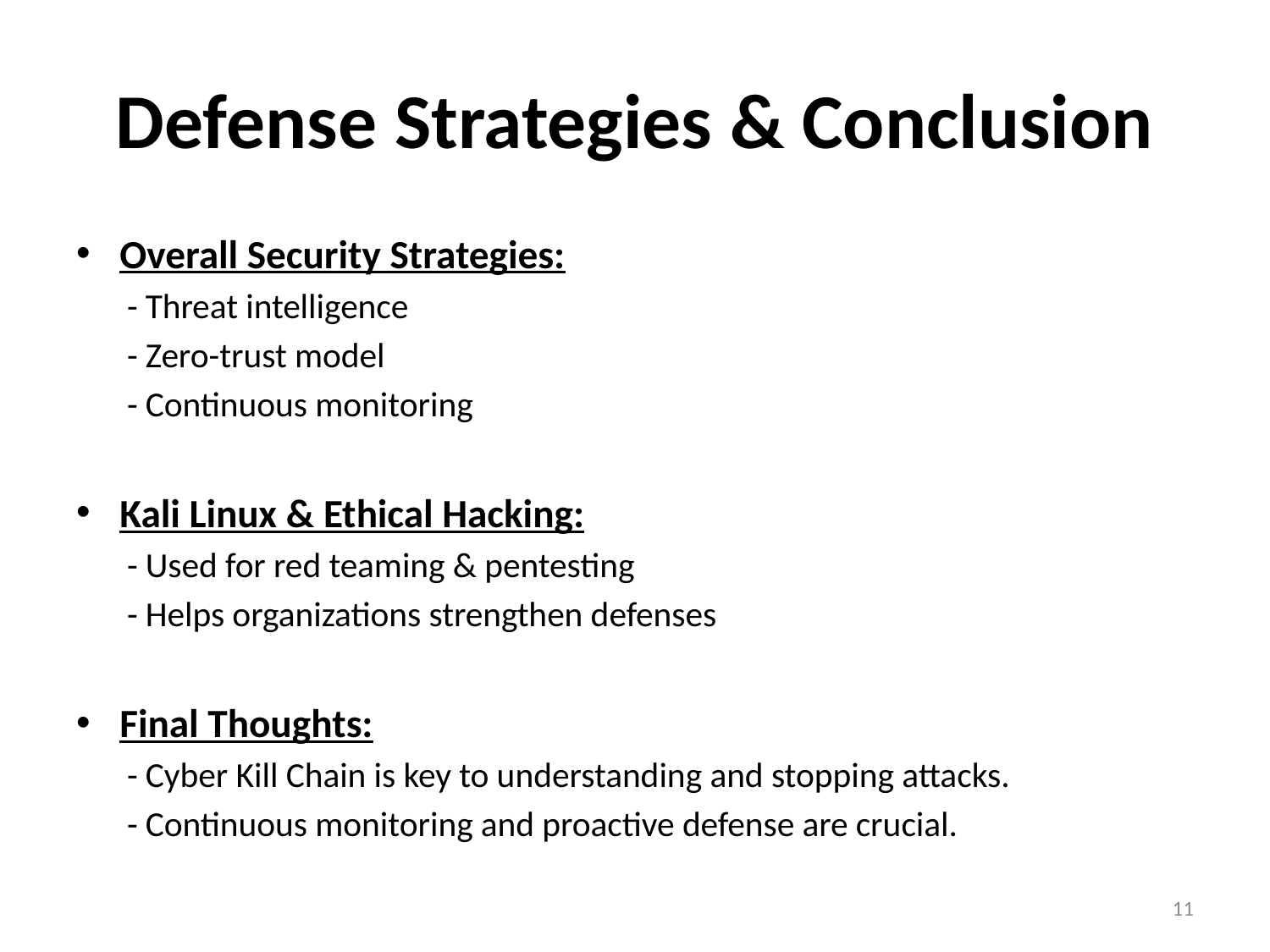

# Defense Strategies & Conclusion
Overall Security Strategies:
- Threat intelligence
- Zero-trust model
- Continuous monitoring

Kali Linux & Ethical Hacking:
- Used for red teaming & pentesting
- Helps organizations strengthen defenses

Final Thoughts:
- Cyber Kill Chain is key to understanding and stopping attacks.
- Continuous monitoring and proactive defense are crucial.
11